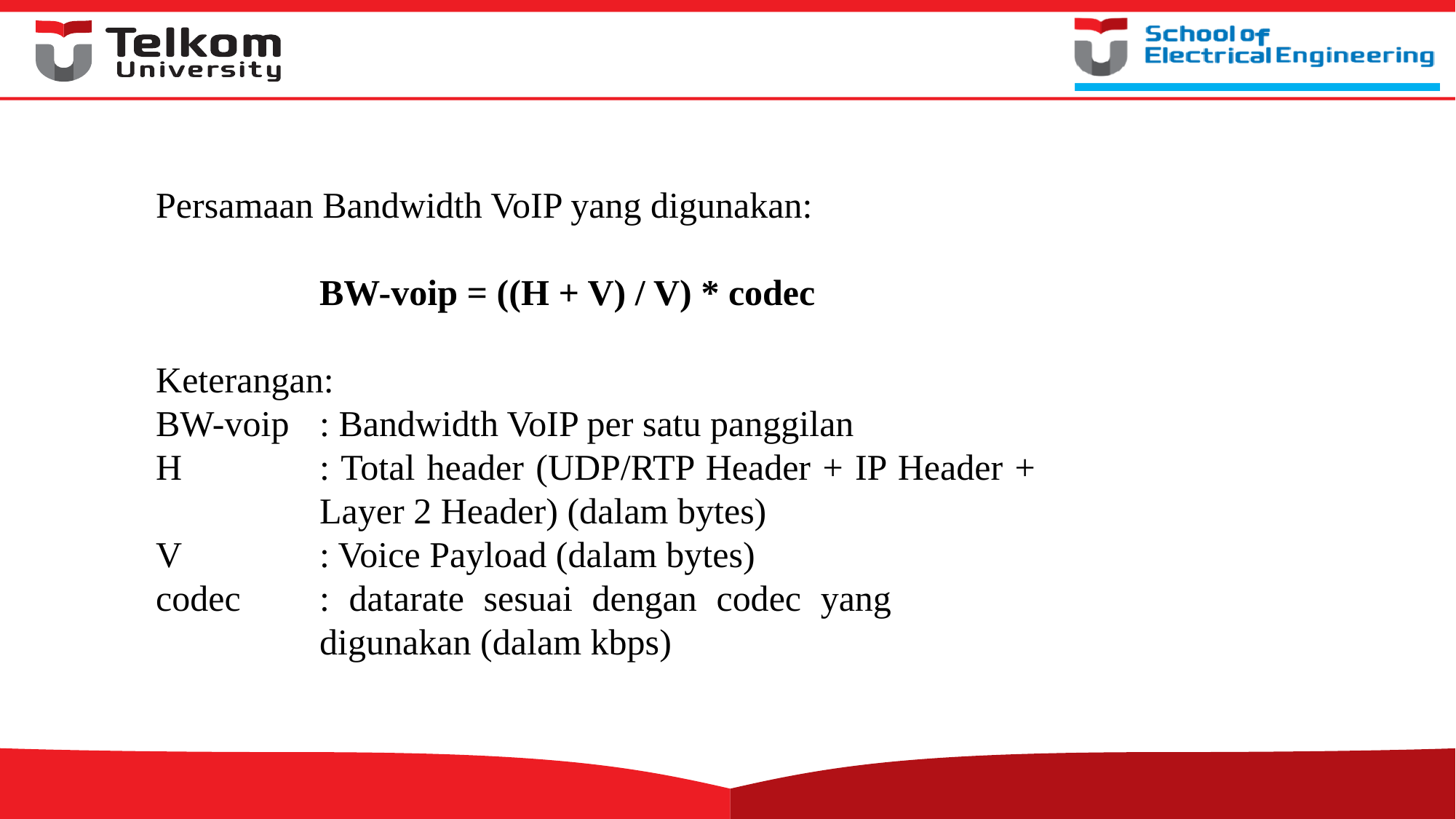

Persamaan Bandwidth VoIP yang digunakan:

		BW-voip = ((H + V) / V) * codec

Keterangan:
BW-voip	: Bandwidth VoIP per satu panggilan
H		: Total header (UDP/RTP Header + IP Header + 		Layer 2 Header) (dalam bytes)
V		: Voice Payload (dalam bytes)
codec	: datarate sesuai dengan codec yang 				digunakan (dalam kbps)